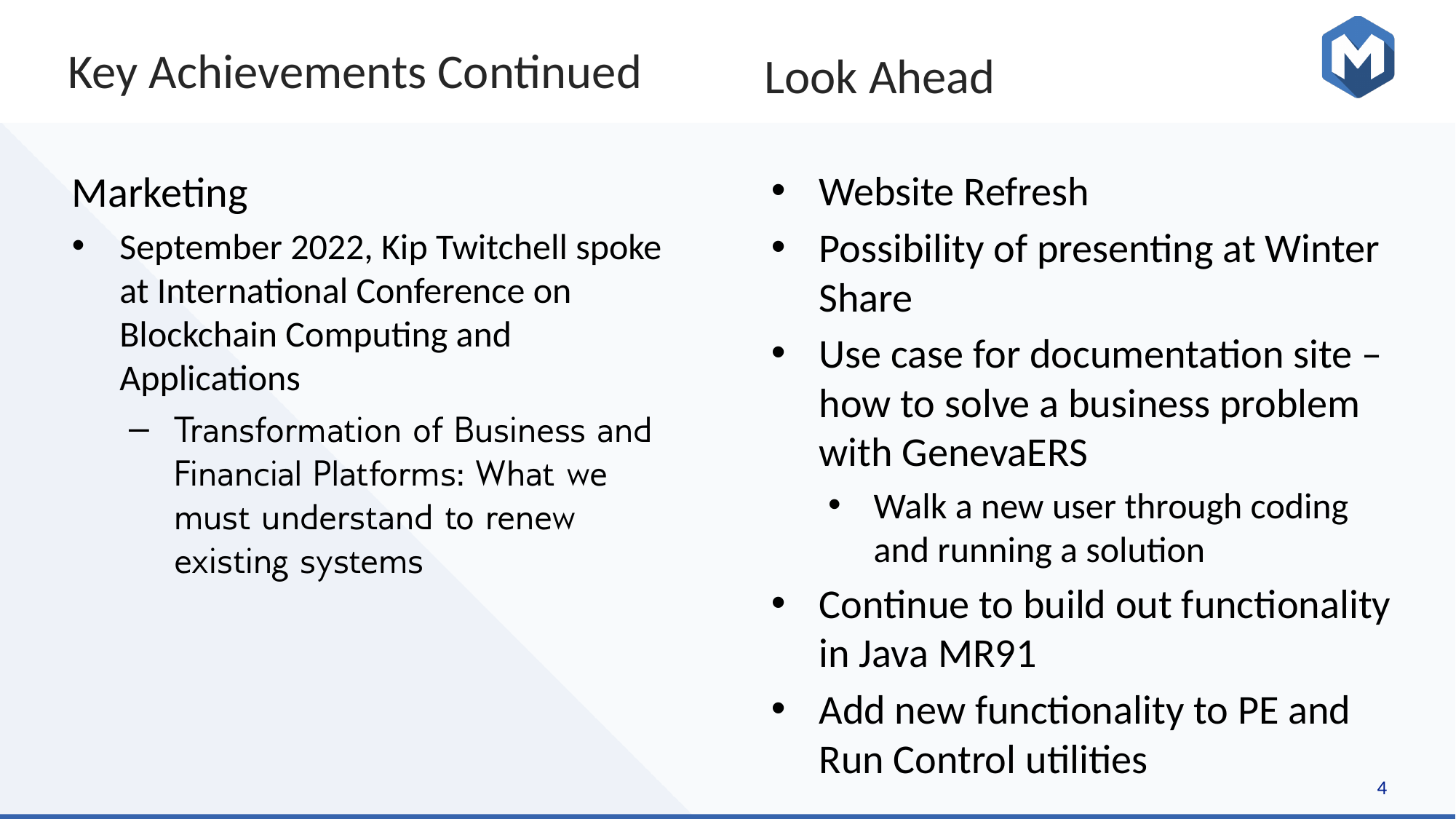

# Key Achievements Continued
Look Ahead
Marketing
September 2022, Kip Twitchell spoke at International Conference on Blockchain Computing and Applications
Transformation of Business and Financial Platforms: What we must understand to renew existing systems

Website Refresh
Possibility of presenting at Winter Share
Use case for documentation site – how to solve a business problem with GenevaERS
Walk a new user through coding and running a solution
Continue to build out functionality in Java MR91
Add new functionality to PE and Run Control utilities

4